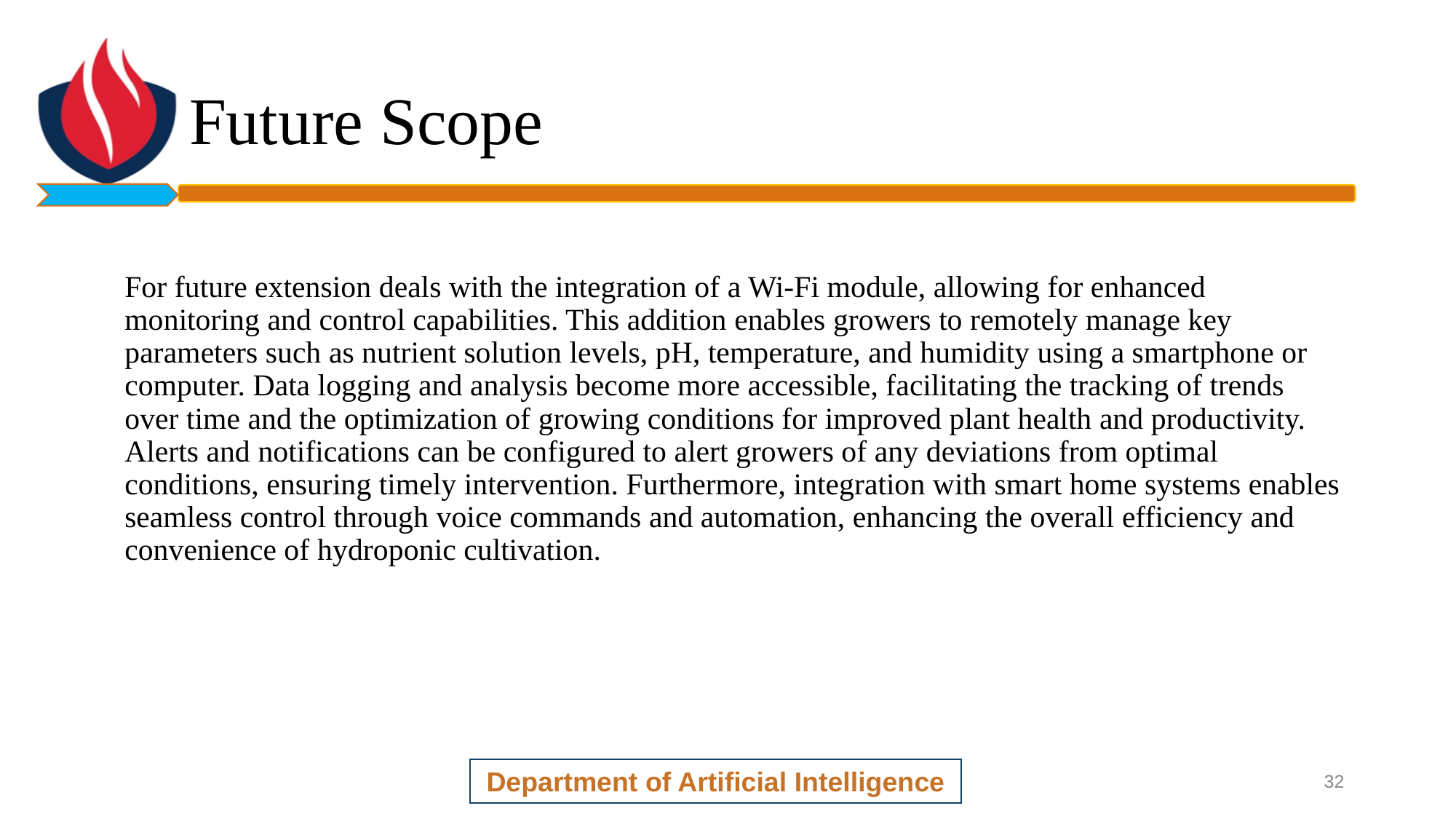

# Future Scope

For future extension deals with the integration of a Wi-Fi module, allowing for enhanced monitoring and control capabilities. This addition enables growers to remotely manage key parameters such as nutrient solution levels, pH, temperature, and humidity using a smartphone or computer. Data logging and analysis become more accessible, facilitating the tracking of trends over time and the optimization of growing conditions for improved plant health and productivity. Alerts and notifications can be configured to alert growers of any deviations from optimal conditions, ensuring timely intervention. Furthermore, integration with smart home systems enables seamless control through voice commands and automation, enhancing the overall efficiency and convenience of hydroponic cultivation.

Department of Artificial Intelligence
32